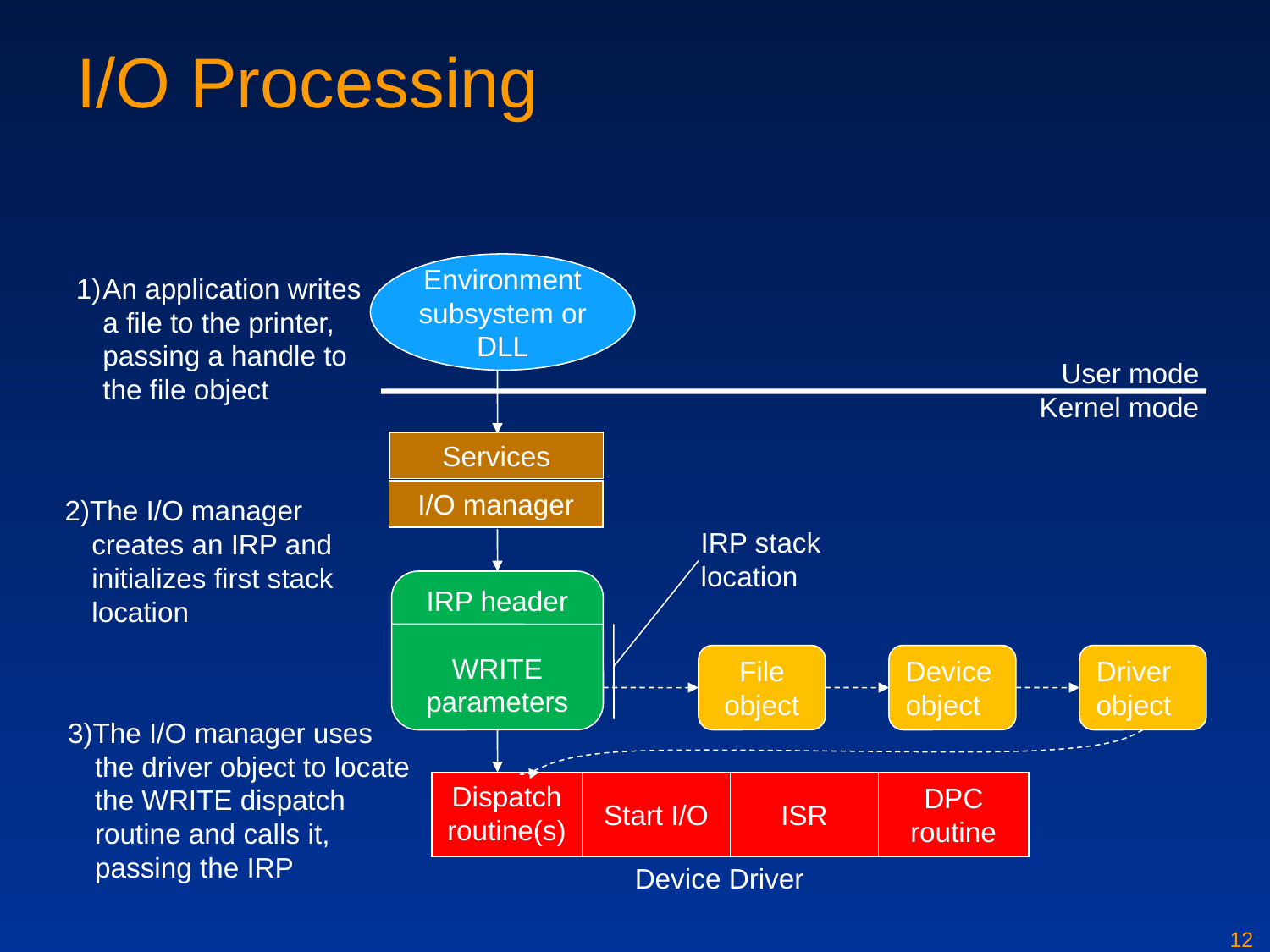

# I/O Processing
Environment
subsystem or
DLL
An application writes
a file to the printer,
passing a handle to
the file object
User mode
Kernel mode

Services
I/O manager
2)The I/O manager
creates an IRP and
initializes first stack
location
IRP stack
location

IRP header

WRITE
parameters

File
object
Device
object
Driver
object

3)The I/O manager uses
the driver object to locate
the WRITE dispatch
routine and calls it,
passing the IRP

Dispatch
routine(s)
Start I/O
ISR
DPC routine
Device Driver
12